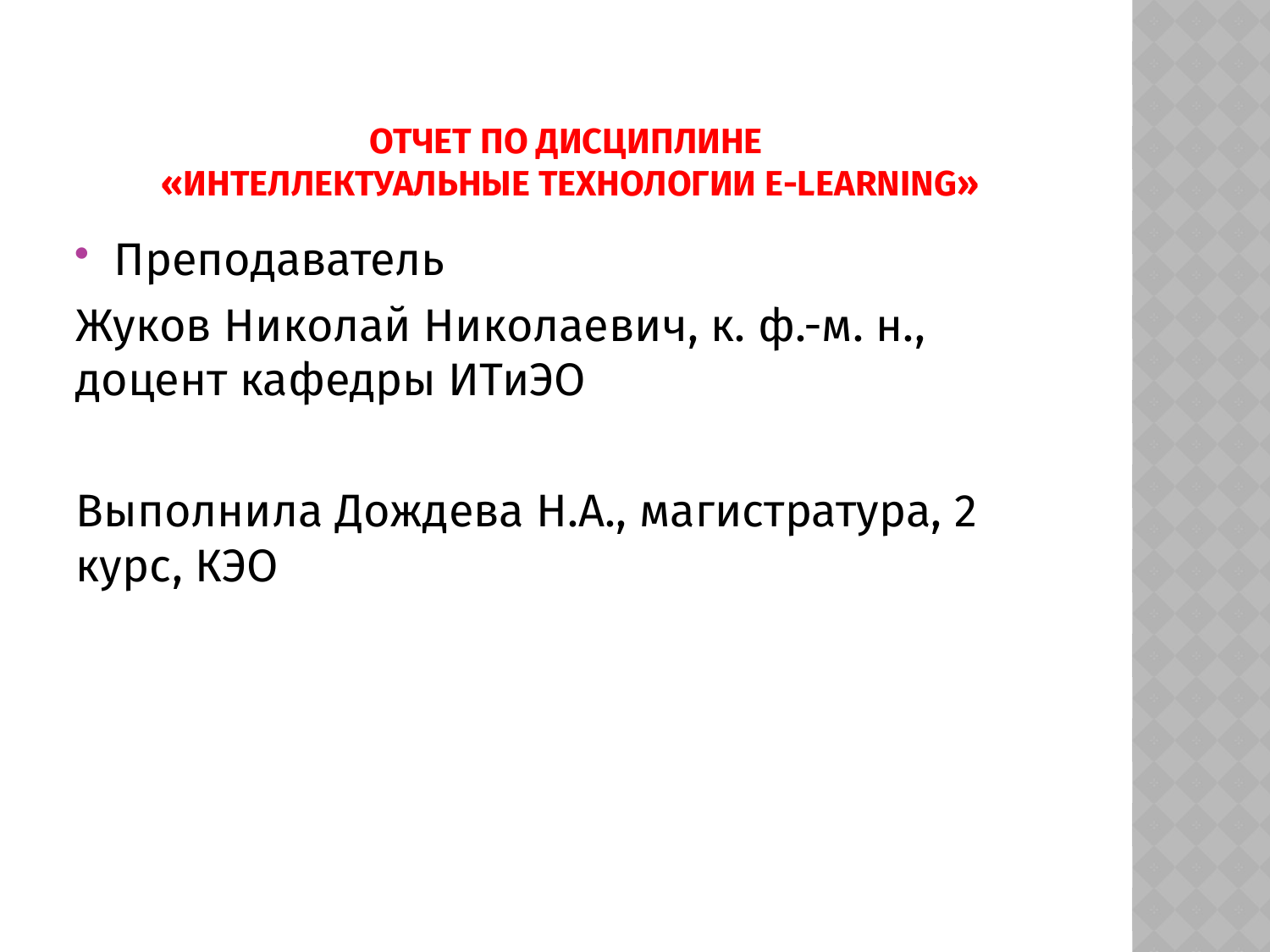

# Отчет по Дисциплине «Интеллектуальные технологии e-learning»
Преподаватель
Жуков Николай Николаевич, к. ф.-м. н., доцент кафедры ИТиЭО

Выполнила Дождева Н.А., магистратура, 2 курс, КЭО